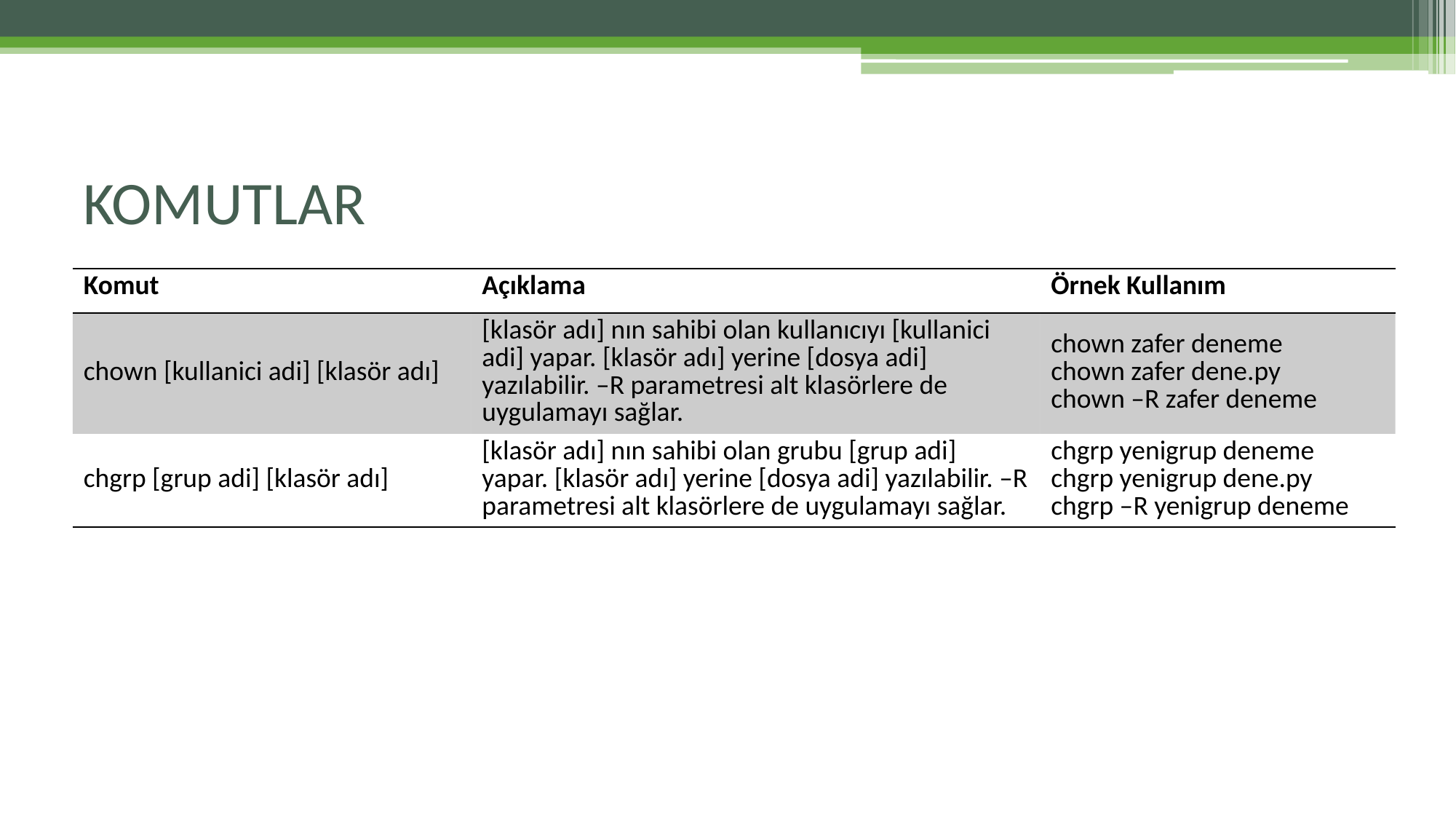

# KOMUTLAR
| Komut | Açıklama | Örnek Kullanım |
| --- | --- | --- |
| chown [kullanici adi] [klasör adı] | [klasör adı] nın sahibi olan kullanıcıyı [kullanici adi] yapar. [klasör adı] yerine [dosya adi] yazılabilir. –R parametresi alt klasörlere de uygulamayı sağlar. | chown zafer deneme chown zafer dene.py chown –R zafer deneme |
| chgrp [grup adi] [klasör adı] | [klasör adı] nın sahibi olan grubu [grup adi] yapar. [klasör adı] yerine [dosya adi] yazılabilir. –R parametresi alt klasörlere de uygulamayı sağlar. | chgrp yenigrup deneme chgrp yenigrup dene.py chgrp –R yenigrup deneme |